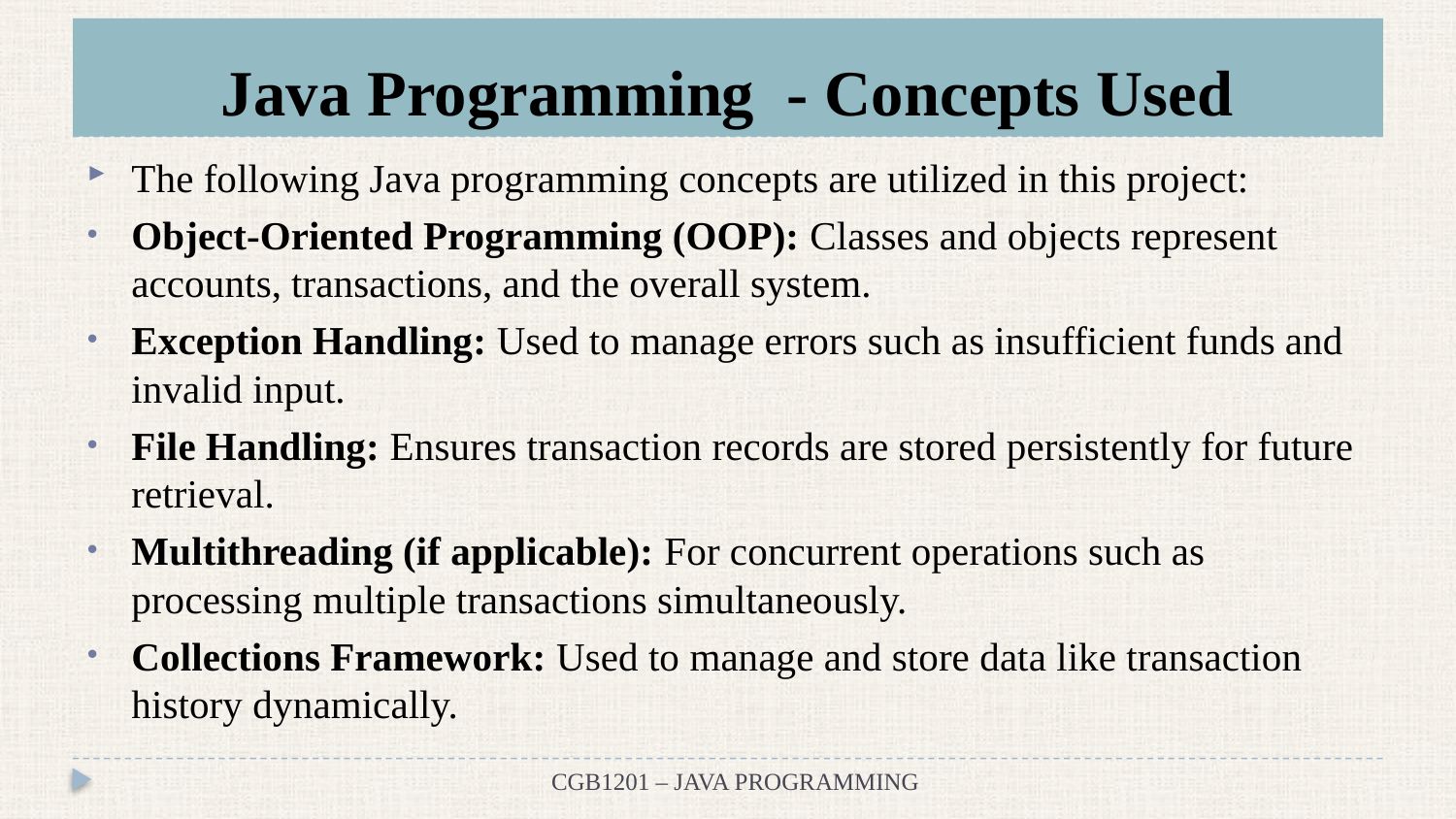

# Java Programming  - Concepts Used
The following Java programming concepts are utilized in this project:
Object-Oriented Programming (OOP): Classes and objects represent accounts, transactions, and the overall system.
Exception Handling: Used to manage errors such as insufficient funds and invalid input.
File Handling: Ensures transaction records are stored persistently for future retrieval.
Multithreading (if applicable): For concurrent operations such as processing multiple transactions simultaneously.
Collections Framework: Used to manage and store data like transaction history dynamically.

6
CGB1201 – JAVA PROGRAMMING